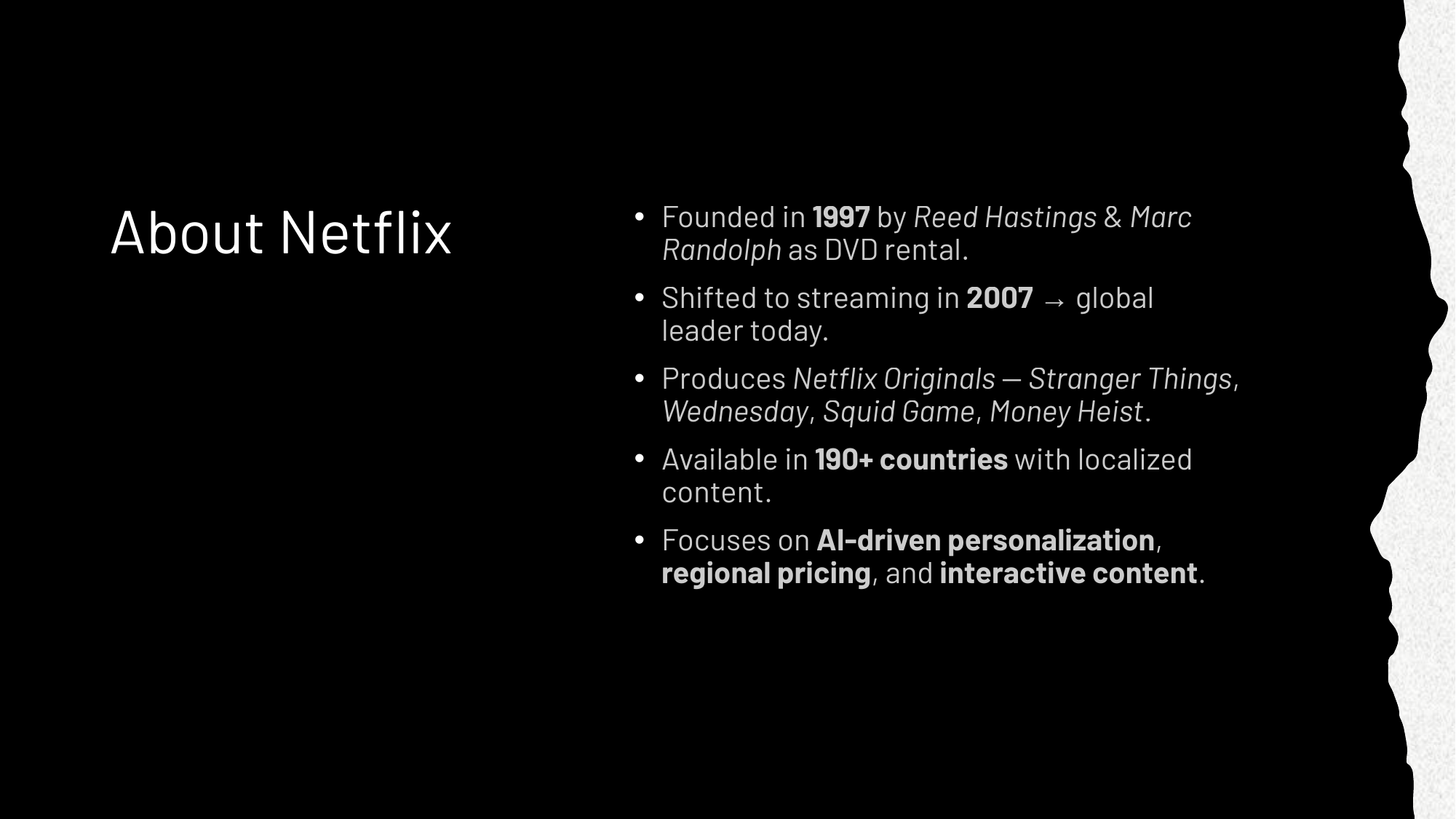

# About Netflix
Founded in 1997 by Reed Hastings & Marc Randolph as DVD rental.
Shifted to streaming in 2007 → global leader today.
Produces Netflix Originals — Stranger Things, Wednesday, Squid Game, Money Heist.
Available in 190+ countries with localized content.
Focuses on AI-driven personalization, regional pricing, and interactive content.